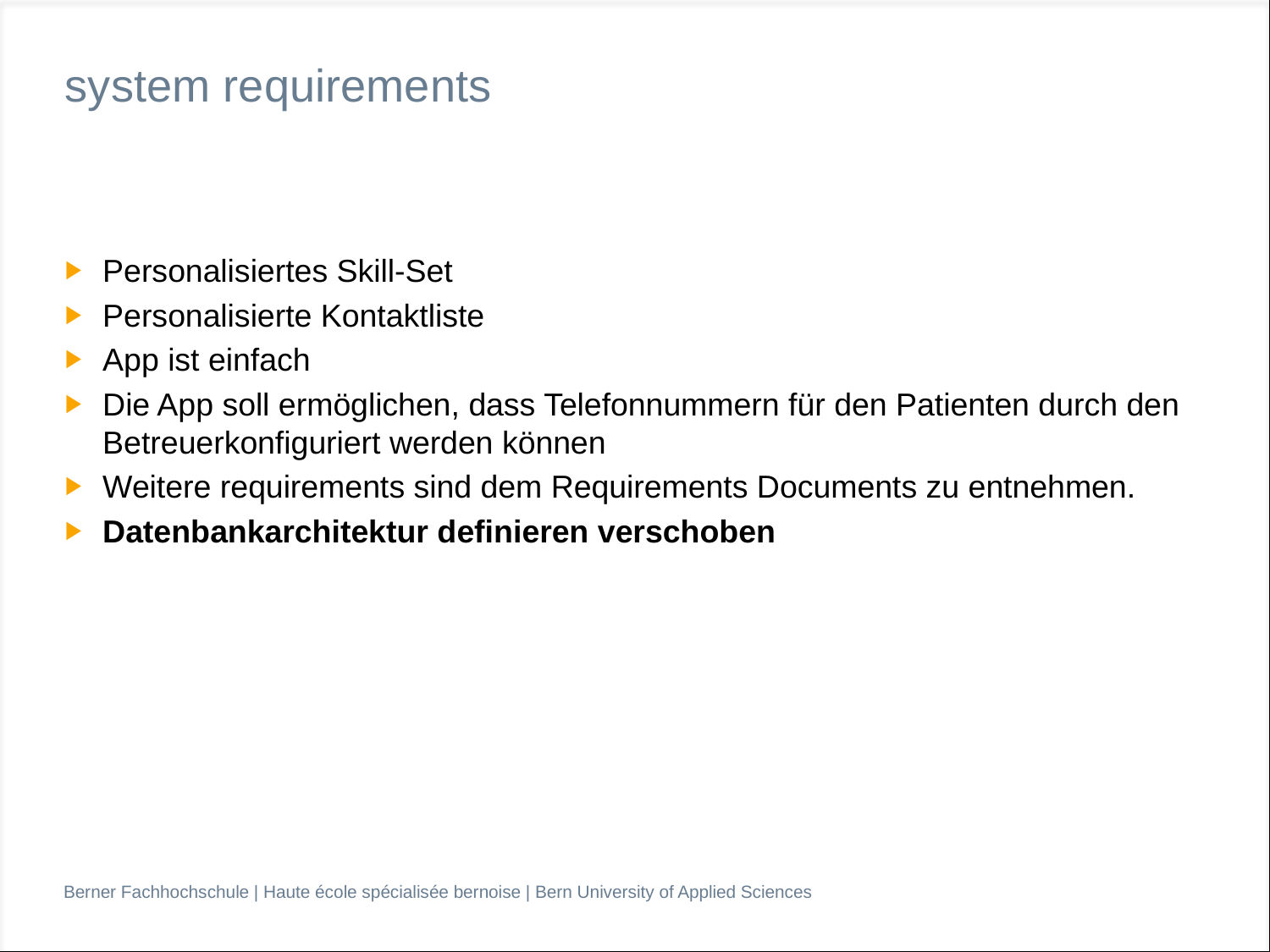

# system requirements

Personalisiertes Skill-Set
Personalisierte Kontaktliste
App ist einfach
Die App soll ermöglichen, dass Telefonnummern für den Patienten durch den Betreuerkonfiguriert werden können
Weitere requirements sind dem Requirements Documents zu entnehmen.
Datenbankarchitektur definieren verschoben